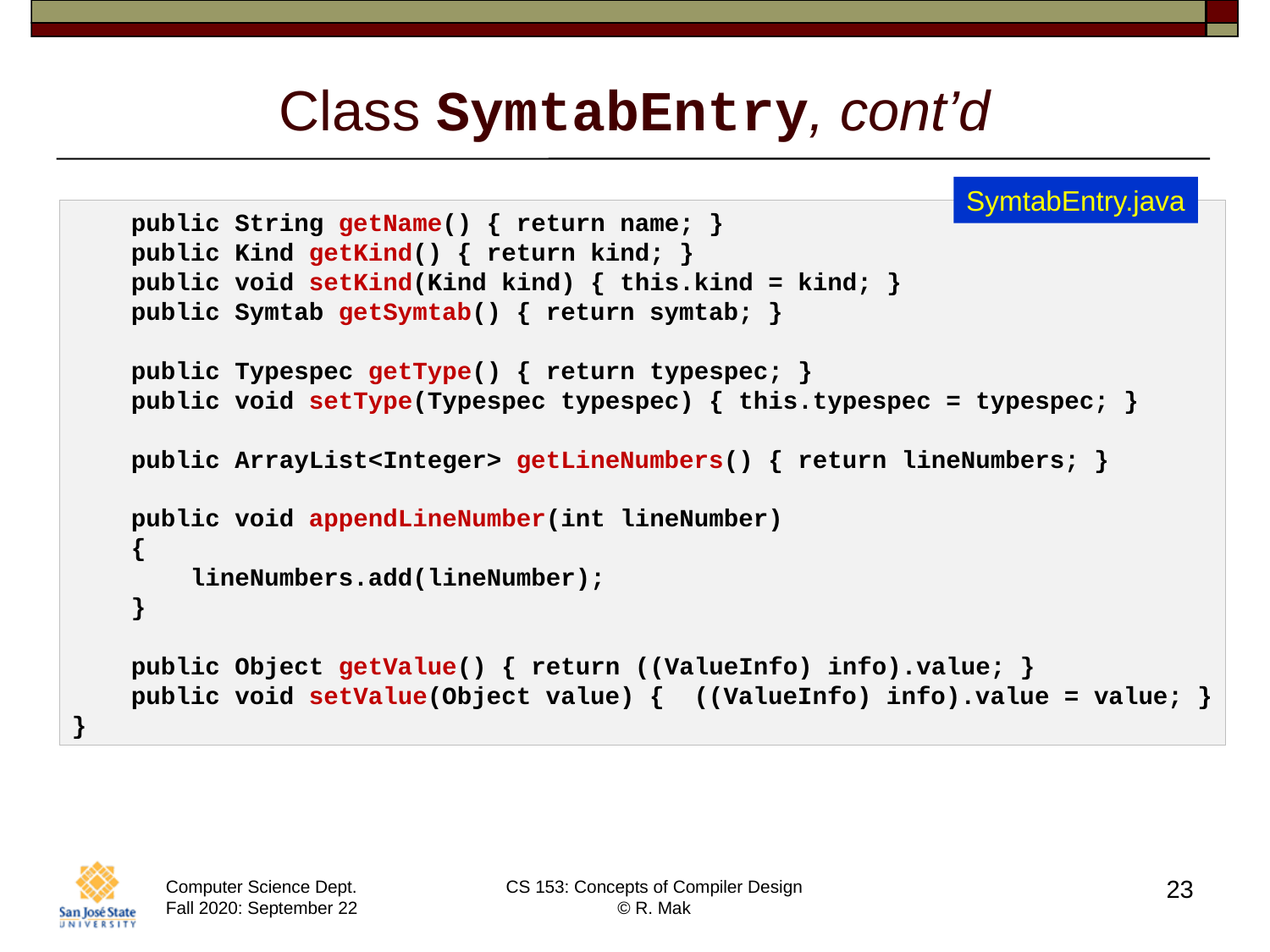

# Class SymtabEntry, cont’d
SymtabEntry.java
    public String getName() { return name; }
    public Kind getKind() { return kind; }
    public void setKind(Kind kind) { this.kind = kind; }
    public Symtab getSymtab() { return symtab; }

    public Typespec getType() { return typespec; }
    public void setType(Typespec typespec) { this.typespec = typespec; }

    public ArrayList<Integer> getLineNumbers() { return lineNumbers; }

    public void appendLineNumber(int lineNumber)
    {
        lineNumbers.add(lineNumber);
    }

    public Object getValue() { return ((ValueInfo) info).value; }
    public void setValue(Object value) {  ((ValueInfo) info).value = value; }
}
23